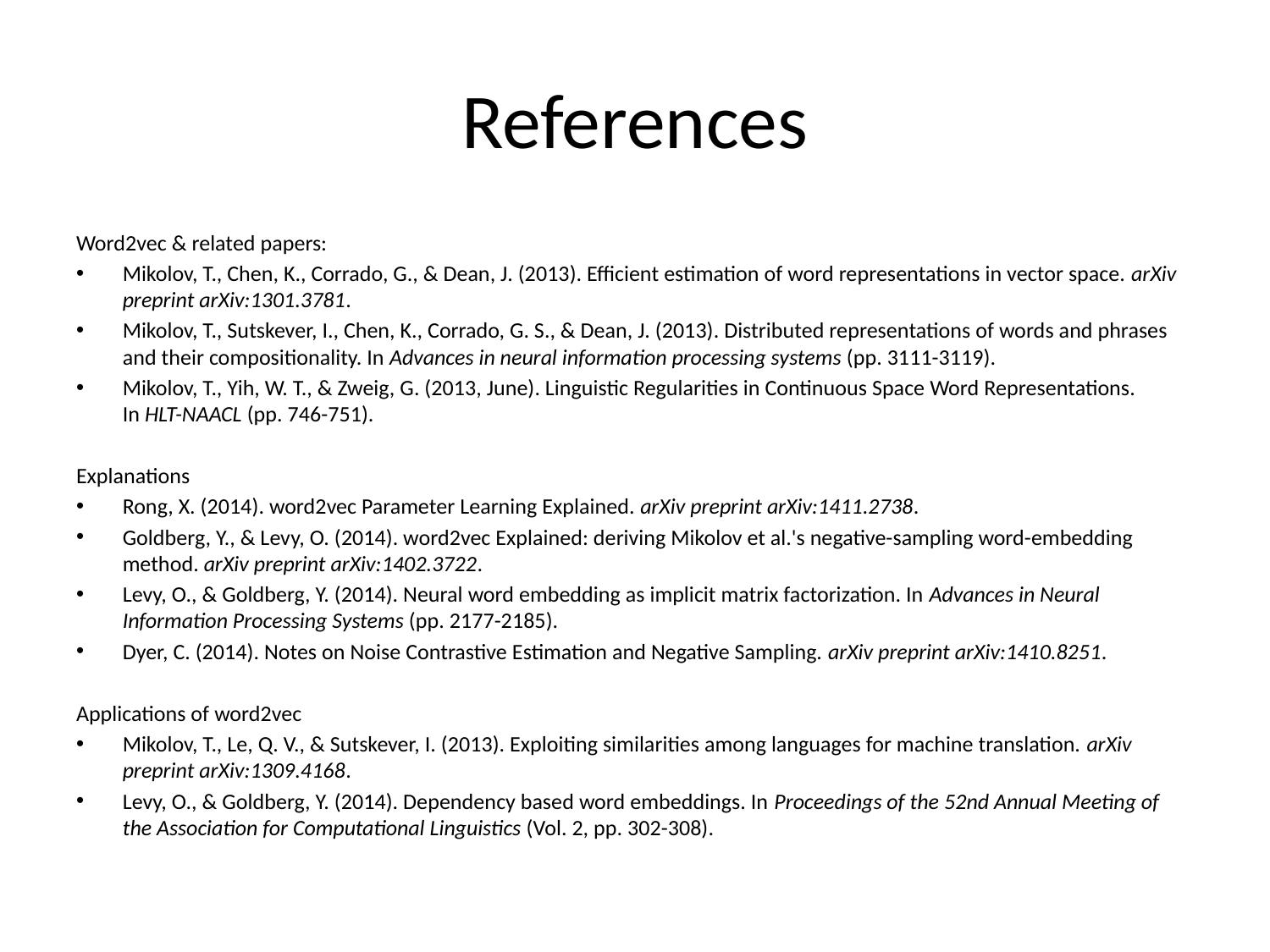

# References
Word2vec & related papers:
Mikolov, T., Chen, K., Corrado, G., & Dean, J. (2013). Efficient estimation of word representations in vector space. arXiv preprint arXiv:1301.3781.
Mikolov, T., Sutskever, I., Chen, K., Corrado, G. S., & Dean, J. (2013). Distributed representations of words and phrases and their compositionality. In Advances in neural information processing systems (pp. 3111-3119).
Mikolov, T., Yih, W. T., & Zweig, G. (2013, June). Linguistic Regularities in Continuous Space Word Representations. In HLT-NAACL (pp. 746-751).

Explanations
Rong, X. (2014). word2vec Parameter Learning Explained. arXiv preprint arXiv:1411.2738.
Goldberg, Y., & Levy, O. (2014). word2vec Explained: deriving Mikolov et al.'s negative-sampling word-embedding method. arXiv preprint arXiv:1402.3722.
Levy, O., & Goldberg, Y. (2014). Neural word embedding as implicit matrix factorization. In Advances in Neural Information Processing Systems (pp. 2177-2185).
Dyer, C. (2014). Notes on Noise Contrastive Estimation and Negative Sampling. arXiv preprint arXiv:1410.8251.

Applications of word2vec
Mikolov, T., Le, Q. V., & Sutskever, I. (2013). Exploiting similarities among languages for machine translation. arXiv preprint arXiv:1309.4168.
Levy, O., & Goldberg, Y. (2014). Dependency based word embeddings. In Proceedings of the 52nd Annual Meeting of the Association for Computational Linguistics (Vol. 2, pp. 302-308).